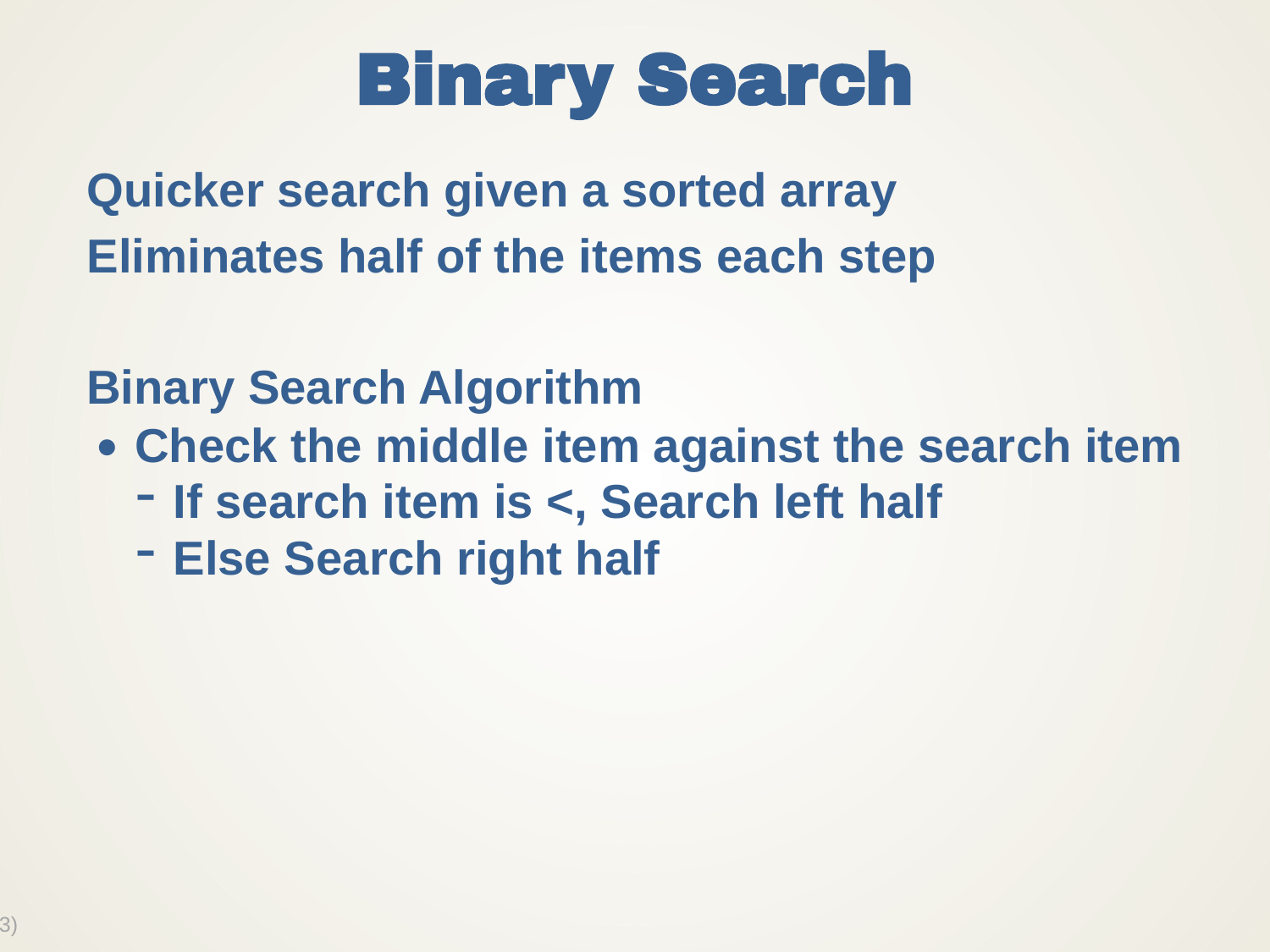

# Binary Search
Quicker search given a sorted array
Eliminates half of the items each step

Binary Search Algorithm
Check the middle item against the search item
If search item is <, Search left half
Else Search right half